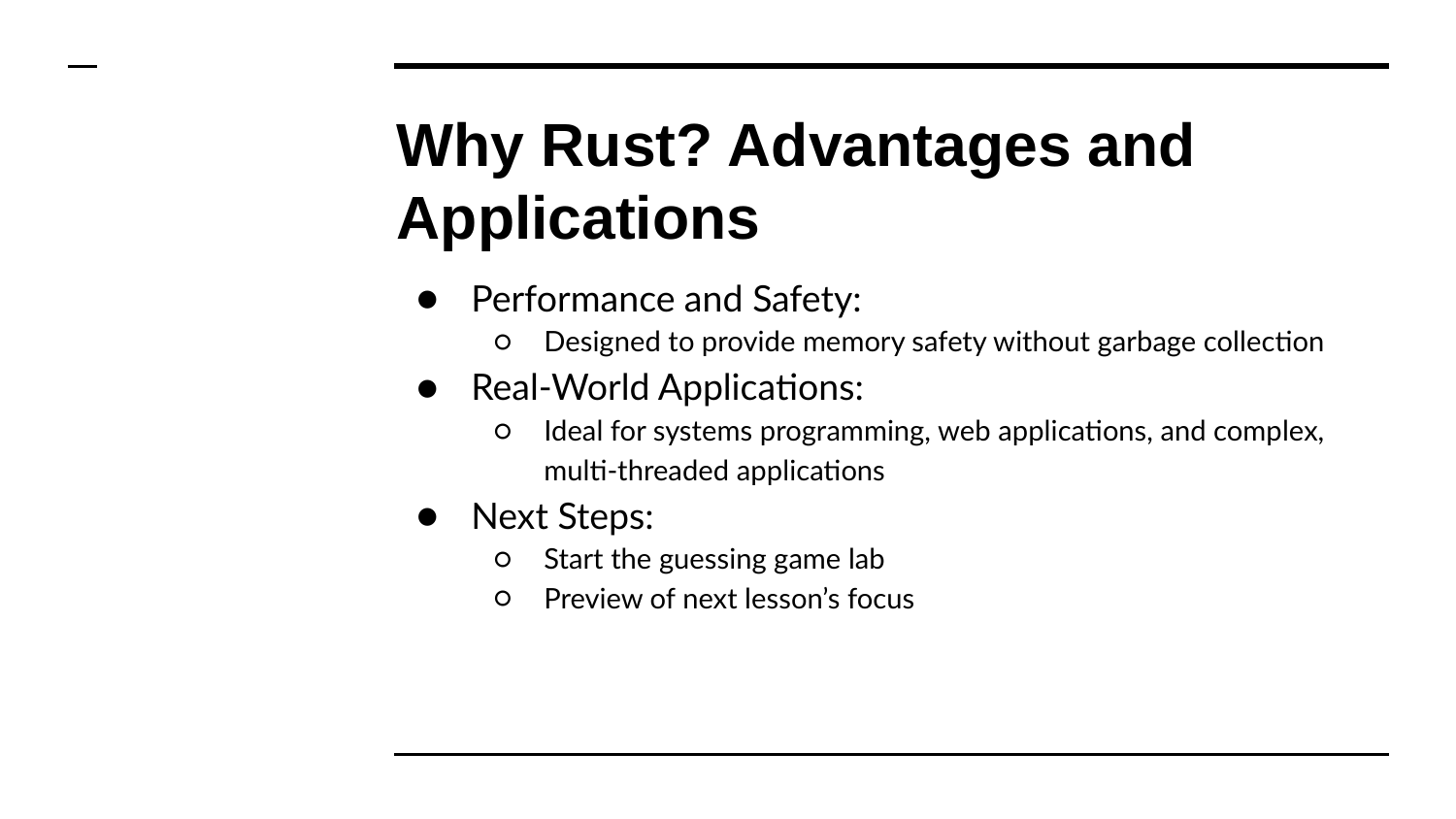

# Why Rust? Advantages and Applications

Performance and Safety:
Designed to provide memory safety without garbage collection
Real-World Applications:
Ideal for systems programming, web applications, and complex, multi-threaded applications
Next Steps:
Start the guessing game lab
Preview of next lesson’s focus